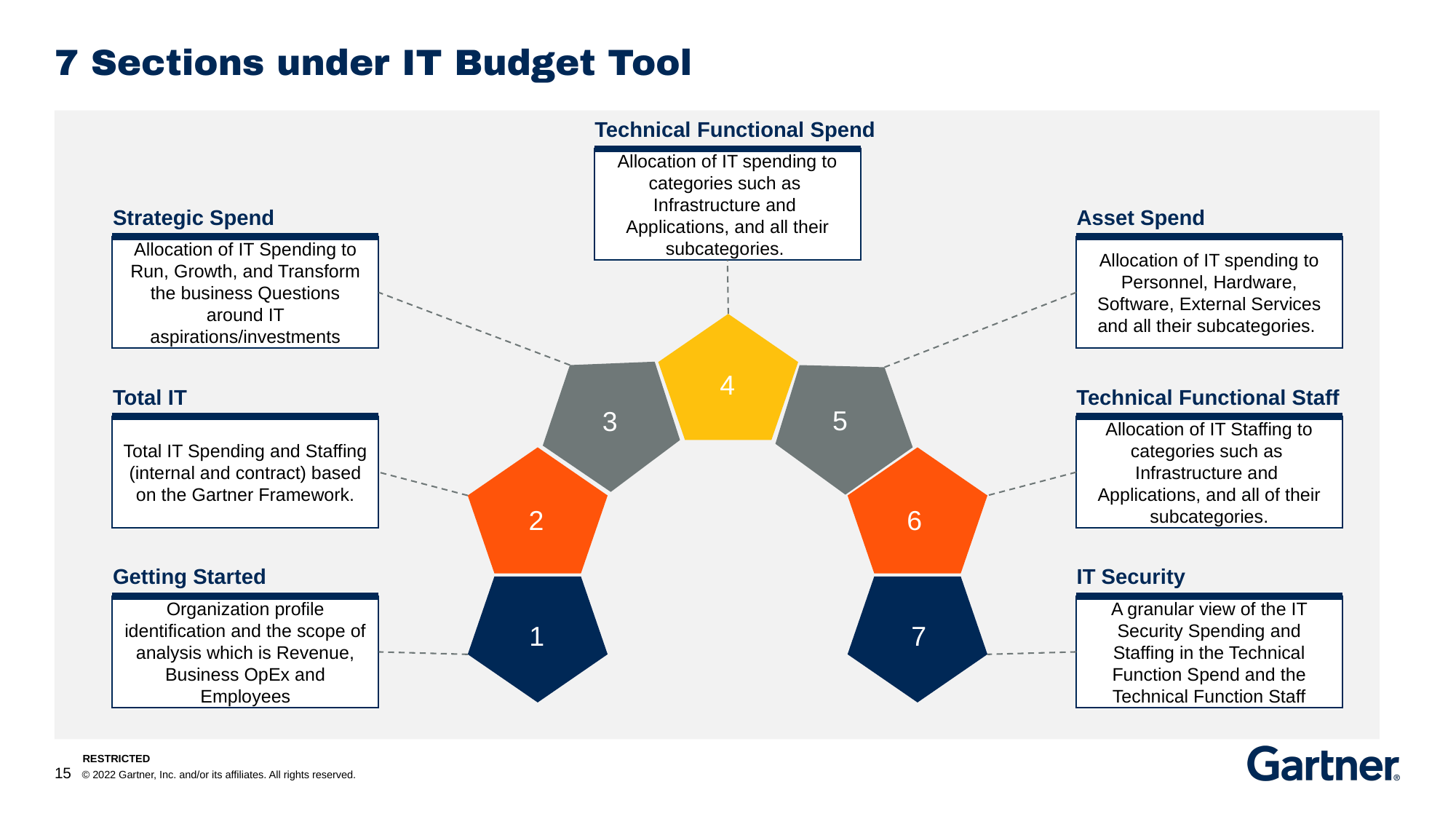

# 7 Sections under IT Budget Tool

Technical Functional Spend
Allocation of IT spending to categories such as  Infrastructure and  Applications, and all their subcategories.
Strategic Spend
Allocation of IT Spending to Run, Growth, and Transform the business Questions around IT aspirations/investments
Total IT
Total IT Spending and Staffing (internal and contract) based on the Gartner Framework.
Getting Started
Organization profile identification and the scope of analysis which is Revenue, Business OpEx and Employees
Asset Spend
Allocation of IT spending to Personnel, Hardware, Software, External Services and all their subcategories.
Technical Functional Staff
Allocation of IT Staffing to categories such as  Infrastructure and  Applications, and all of their subcategories.
IT Security
A granular view of the IT Security Spending and Staffing in the Technical Function Spend and the Technical Function Staff

4
5
3
2
6
1
7